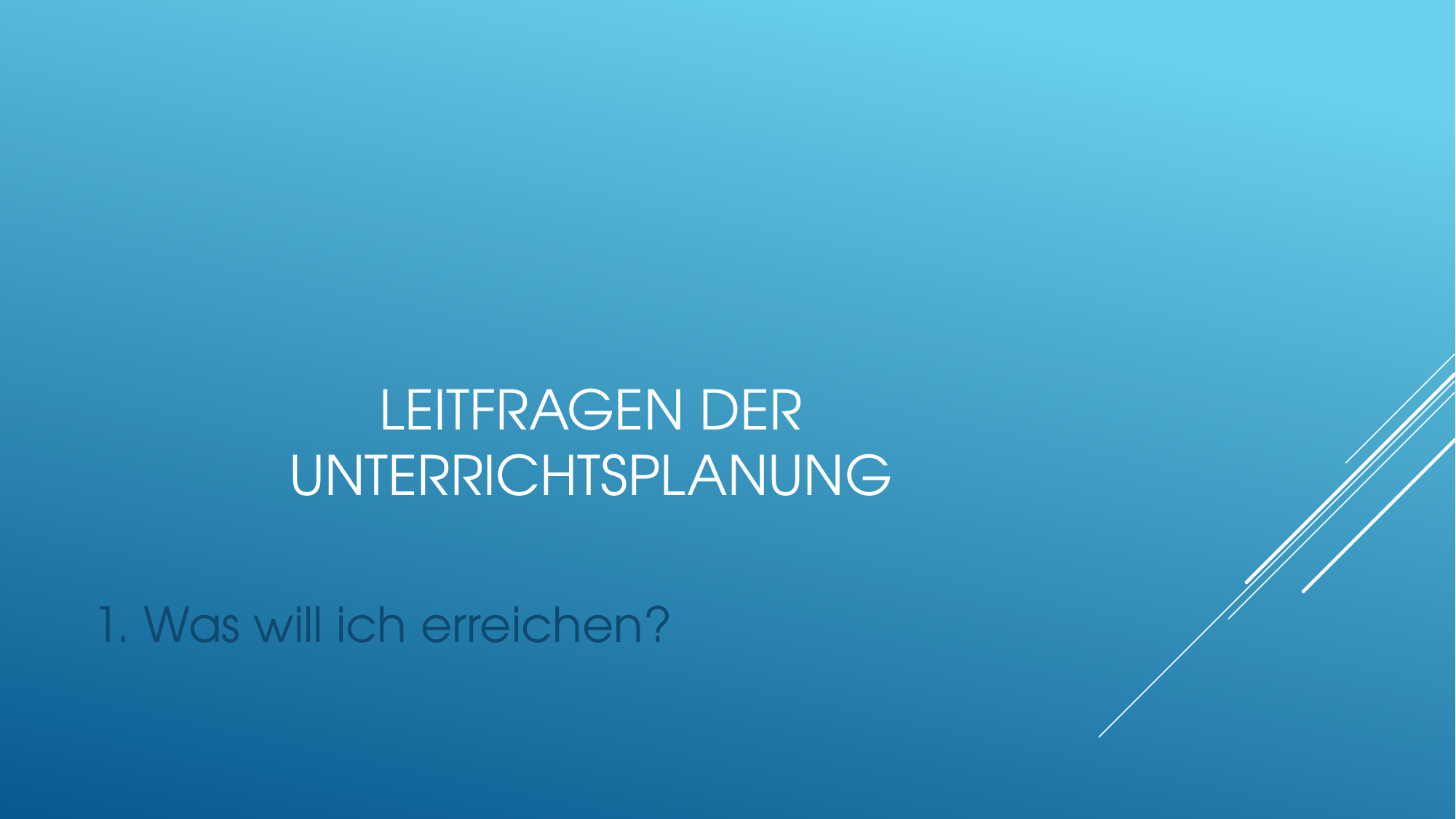

# Leitfragen der Unterrichtsplanung

1. Was will ich erreichen?